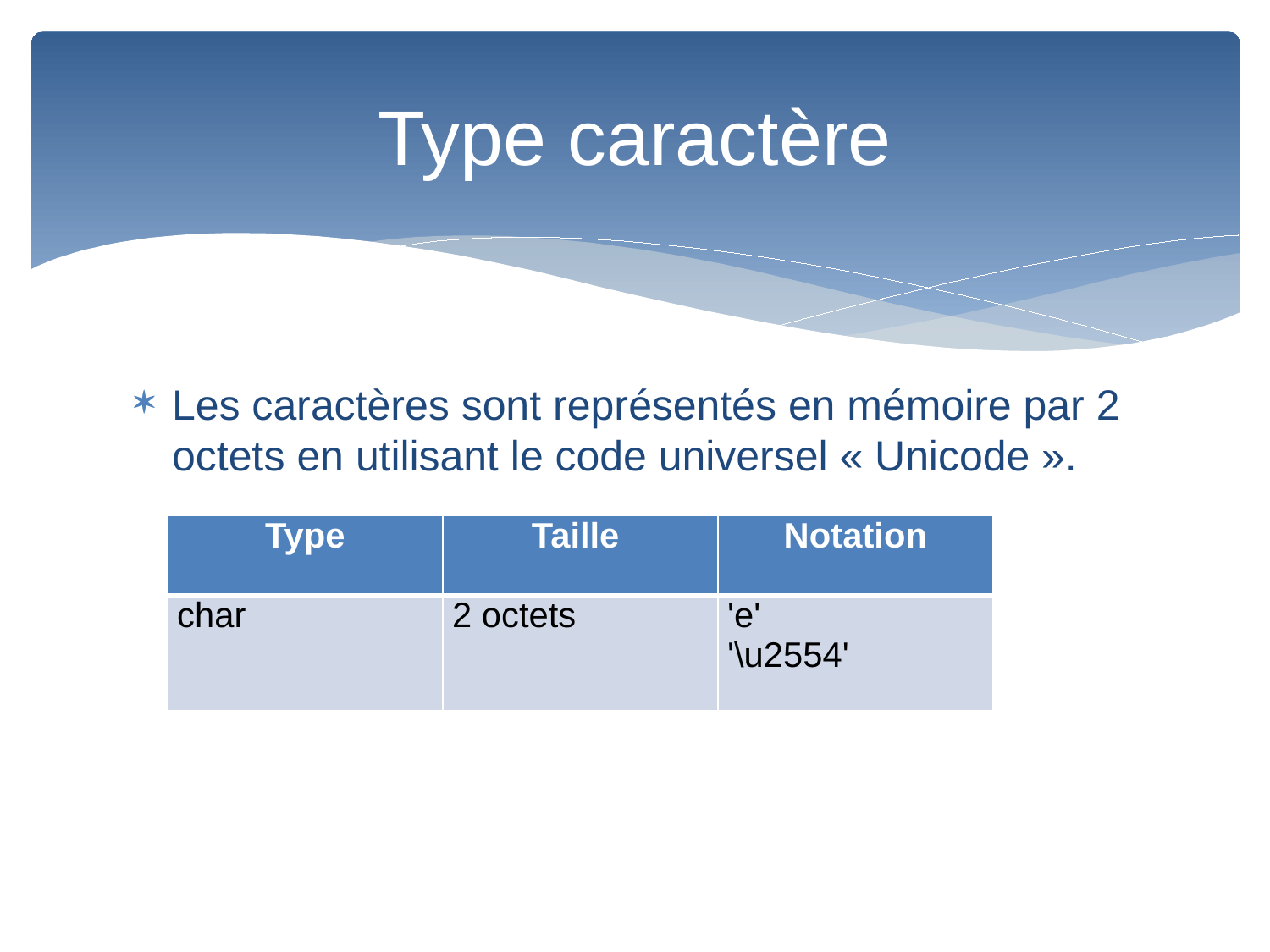

# Type caractère
Les caractères sont représentés en mémoire par 2 octets en utilisant le code universel « Unicode ».

| Type | Taille | Notation |
| --- | --- | --- |
| char | 2 octets | 'e' '\u2554' |